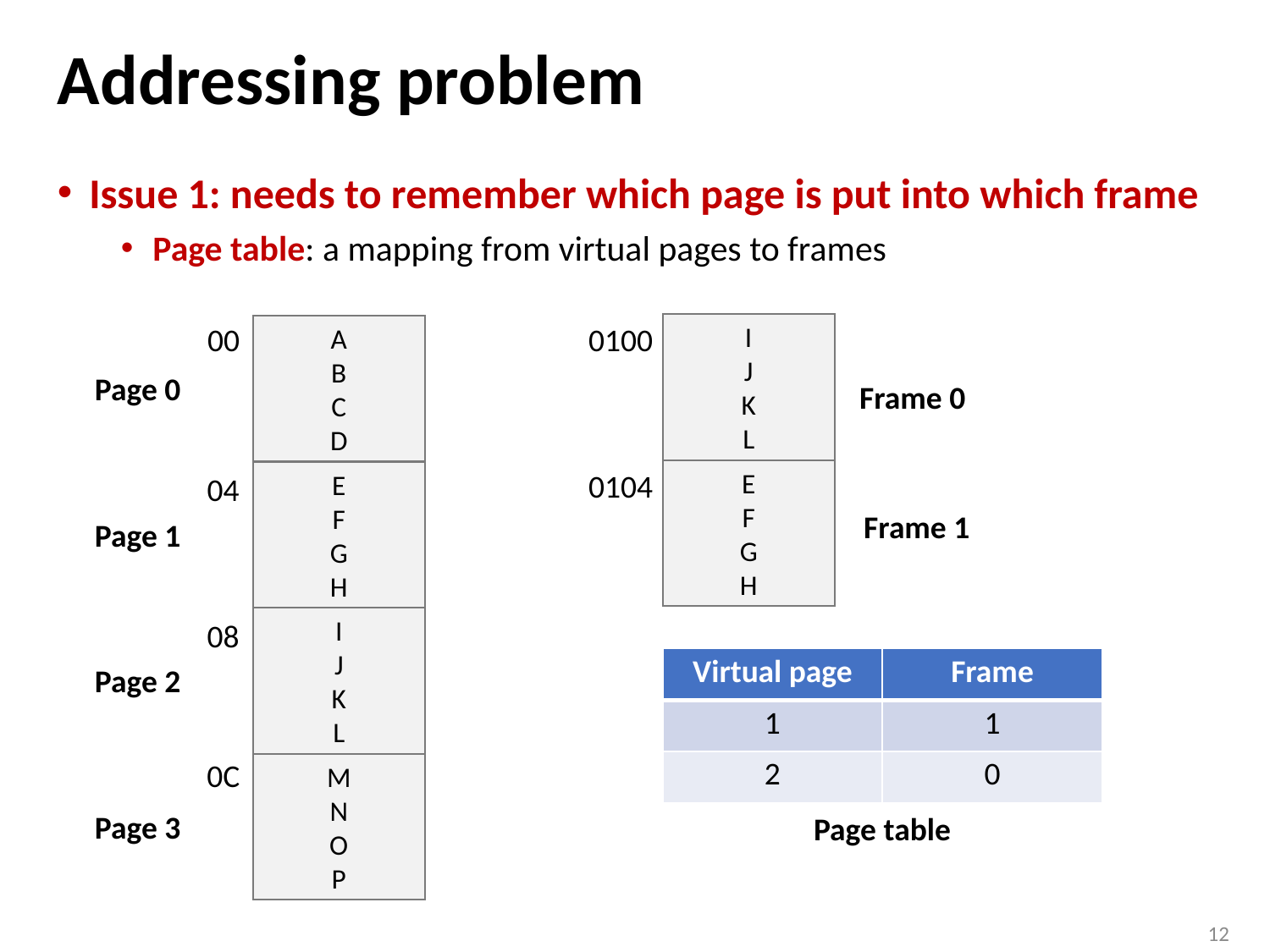

# Addressing problem
Issue 1: needs to remember which page is put into which frame
Page table: a mapping from virtual pages to frames
00
A
B
C
D
Page 0
E
F
G
H
04
Page 1
I
J
K
L
08
Page 2
0C
M
N
O
P
Page 3
0100
I
J
K
L

Frame 0
0104
E
F
G
H
Frame 1
| Virtual page | Frame |
| --- | --- |
| 1 | 1 |
| 2 | 0 |
Page table
12